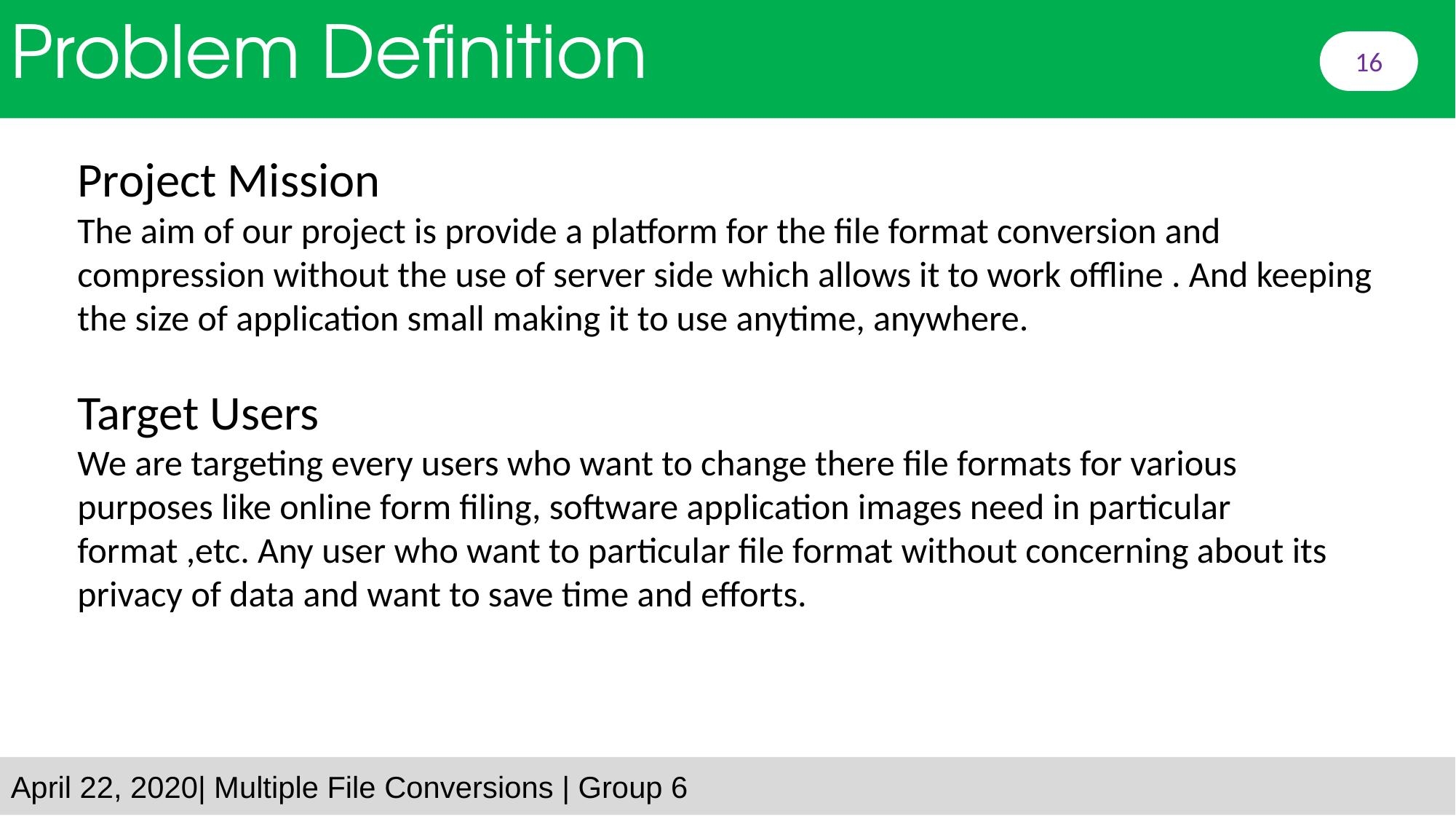

Problem Definition

16
Project Mission
The aim of our project is provide a platform for the file format conversion and compression without the use of server side which allows it to work offline . And keeping the size of application small making it to use anytime, anywhere.

Target Users
We are targeting every users who want to change there file formats for various purposes like online form filing, software application images need in particular format ,etc. Any user who want to particular file format without concerning about its privacy of data and want to save time and efforts.
April 22, 2020| Multiple File Conversions | Group 6